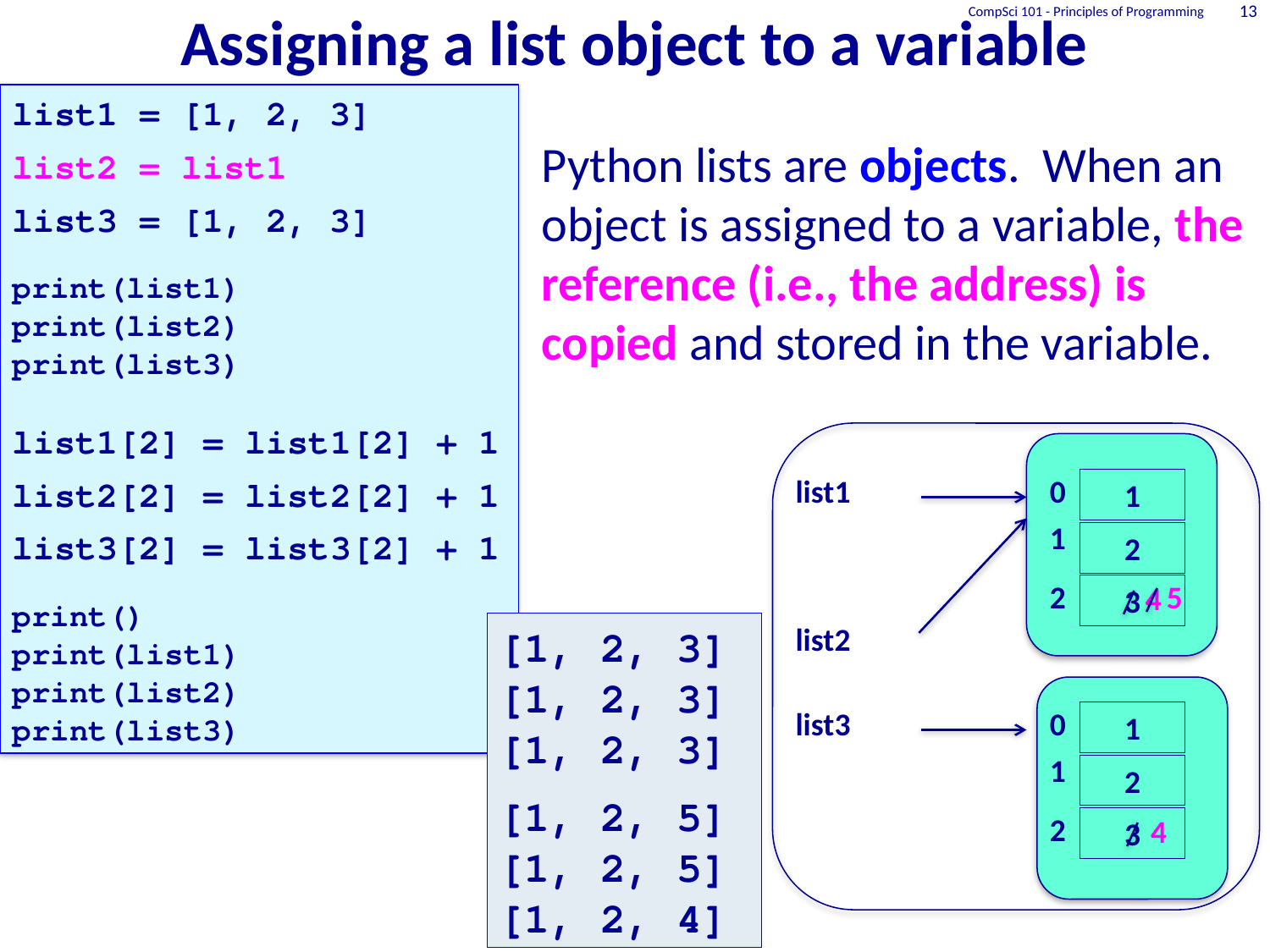

CompSci 101 - Principles of Programming
13
# Assigning a list object to a variable
list1 = [1, 2, 3]
list2 = list1
list3 = [1, 2, 3]

print(list1)
print(list2)
print(list3)

list1[2] = list1[2] + 1
list2[2] = list2[2] + 1
list3[2] = list3[2] + 1

print()
print(list1)
print(list2)
print(list3)
Python lists are objects.  When an object is assigned to a variable, the reference (i.e., the address) is copied and stored in the variable.

list1
0

1

2
1
2
5
4
3
list2
[1, 2, 3]
[1, 2, 3]
[1, 2, 3]

[1, 2, 5]
[1, 2, 5]
[1, 2, 4]

list3
0

1

2
1
2
3
4